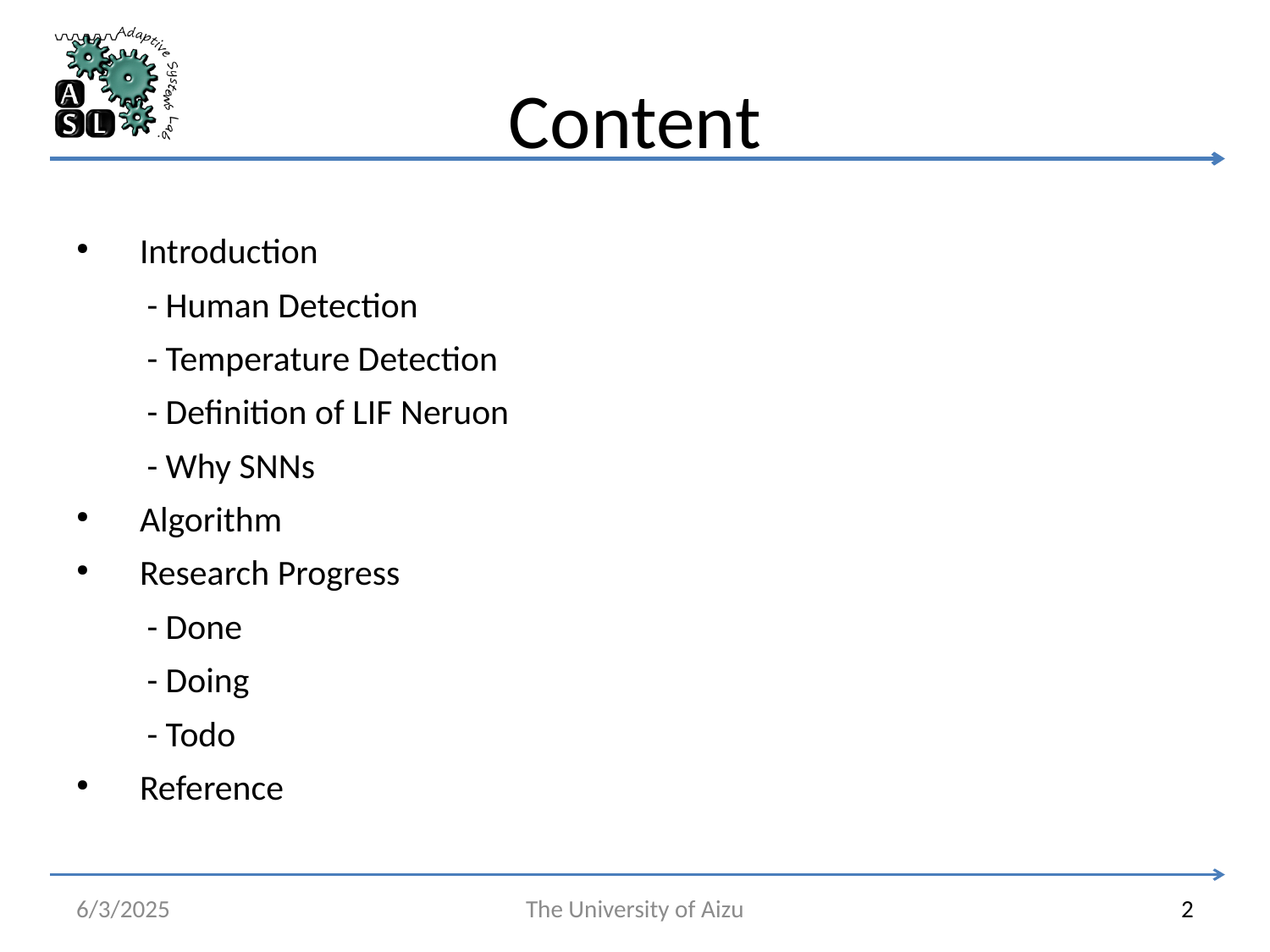

# Content
Introduction
  - Human Detection
  - Temperature Detection
  - Definition of LIF Neruon
  - Why SNNs
Algorithm
Research Progress
  - Done
  - Doing
  - Todo
Reference
6/3/2025
The University of Aizu
2